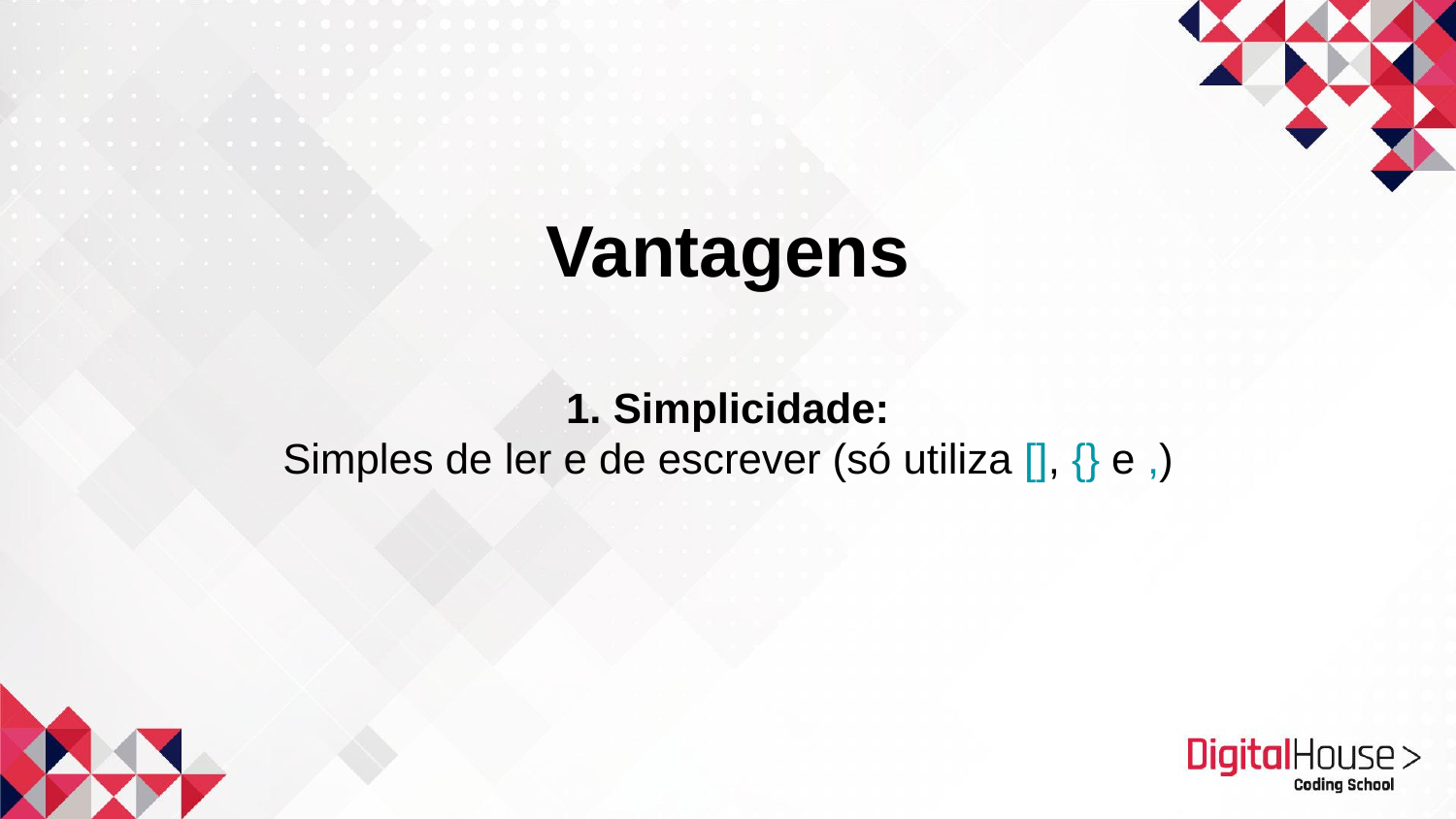

Vantagens
1. Simplicidade:
Simples de ler e de escrever (só utiliza [], {} e ,)